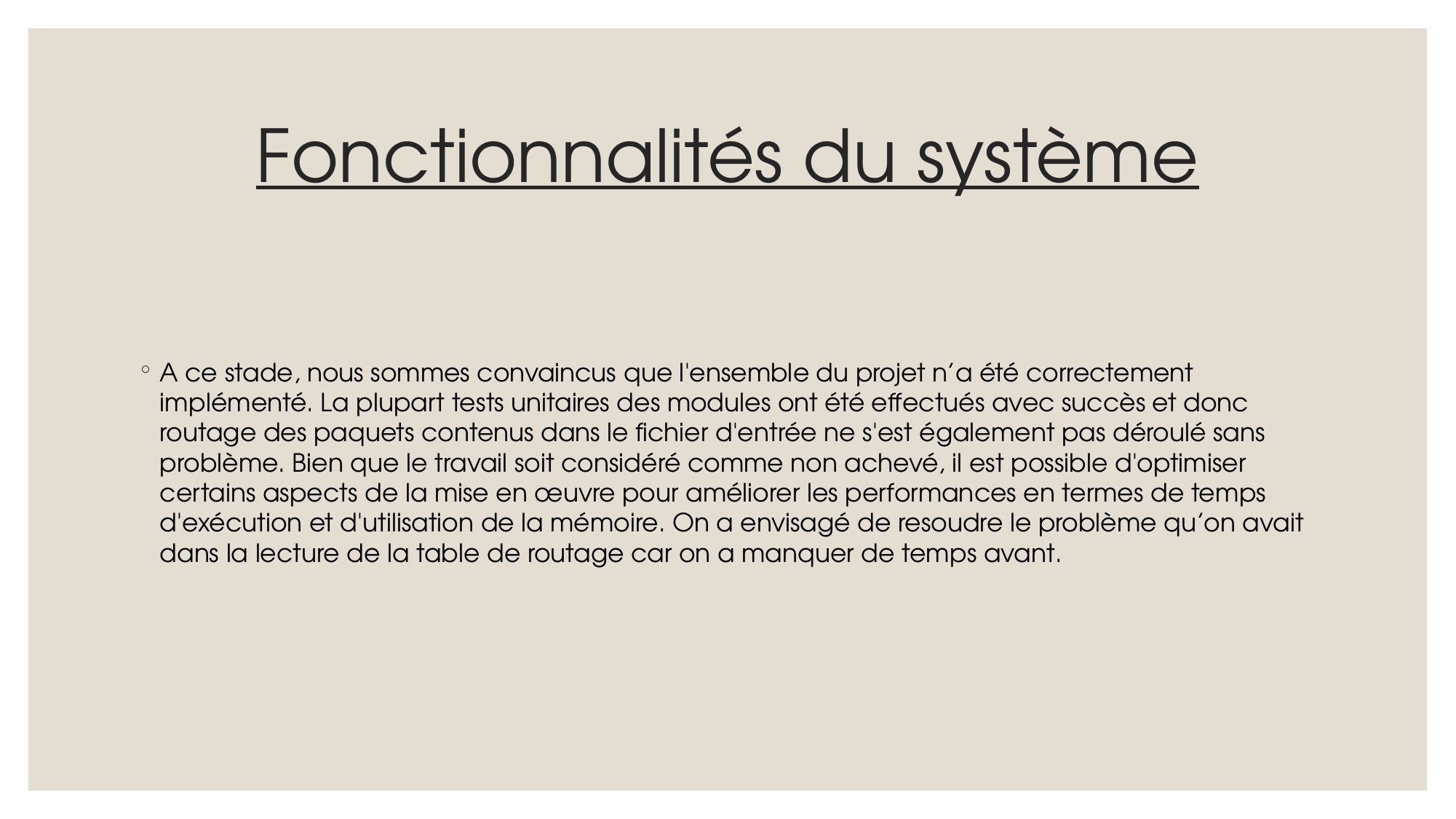

# Fonctionnalités du système
A ce stade, nous sommes convaincus que l'ensemble du projet n’a été correctement implémenté. La plupart tests unitaires des modules ont été effectués avec succès et donc routage des paquets contenus dans le fichier d'entrée ne s'est également pas déroulé sans problème. Bien que le travail soit considéré comme non achevé, il est possible d'optimiser certains aspects de la mise en œuvre pour améliorer les performances en termes de temps d'exécution et d'utilisation de la mémoire. On a envisagé de resoudre le problème qu’on avait dans la lecture de la table de routage car on a manquer de temps avant.